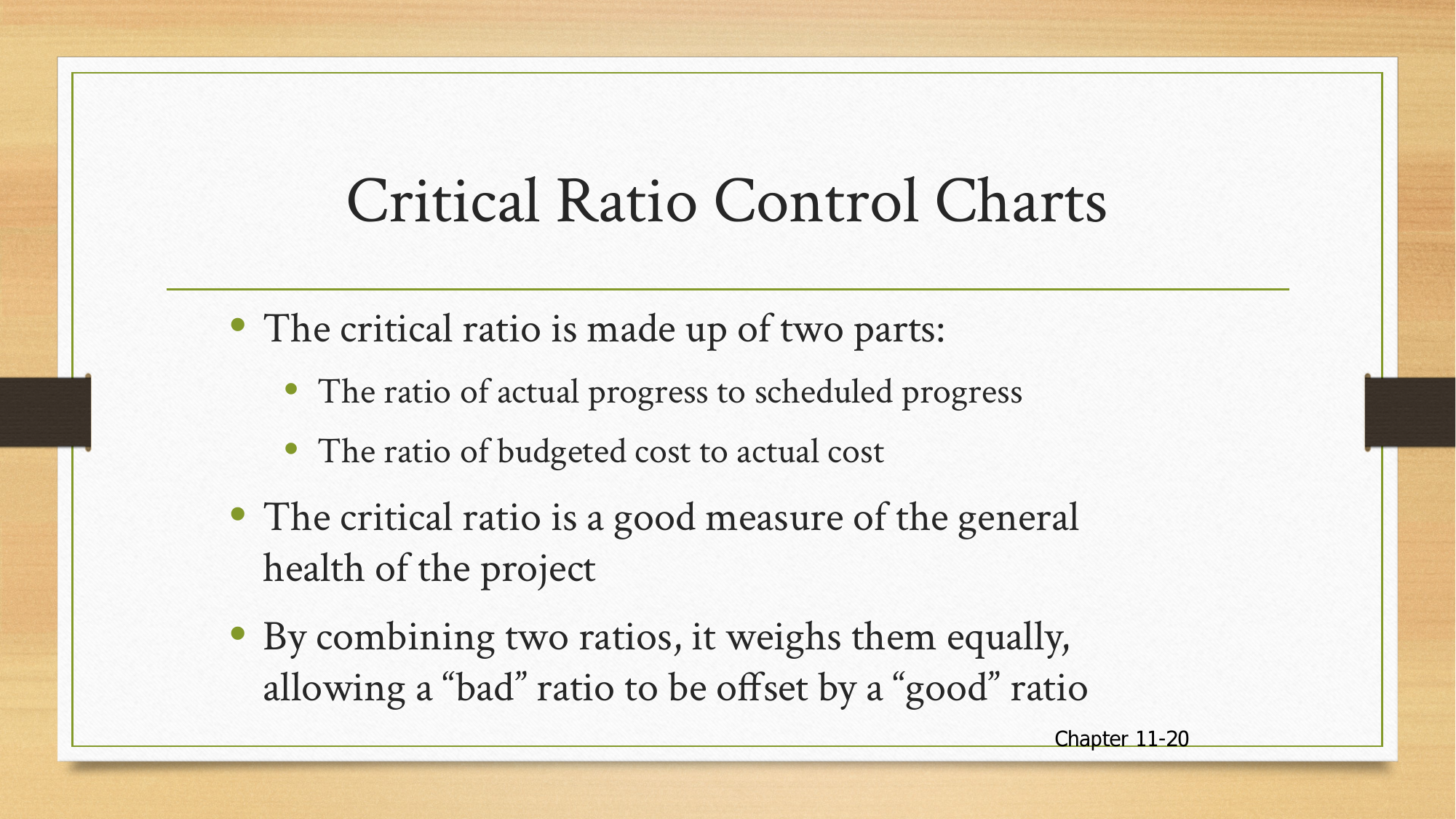

# Critical Ratio Control Charts
The critical ratio is made up of two parts:
The ratio of actual progress to scheduled progress
The ratio of budgeted cost to actual cost
The critical ratio is a good measure of the general health of the project
By combining two ratios, it weighs them equally, allowing a “bad” ratio to be offset by a “good” ratio
Chapter 11-20